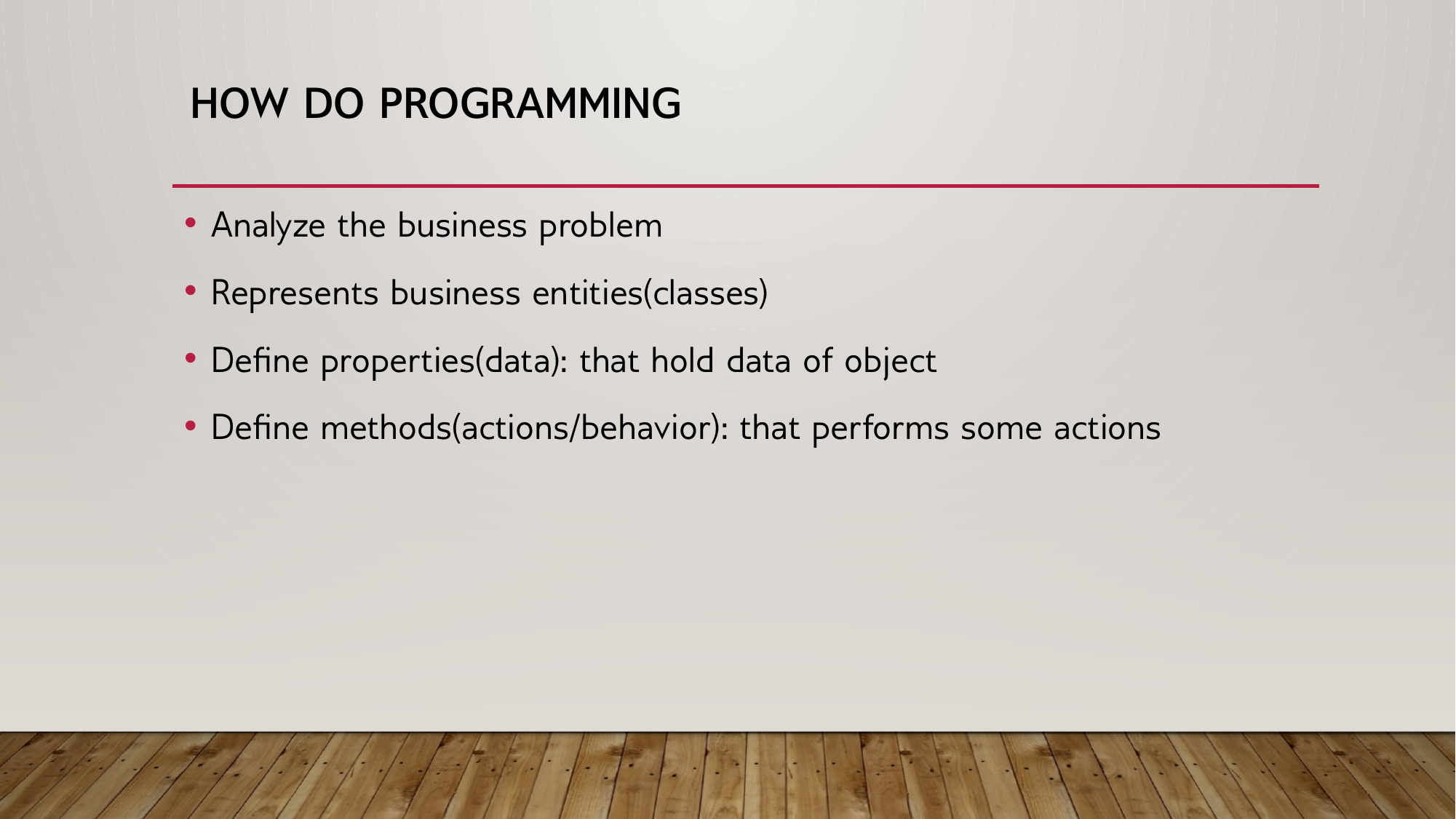

# How do programming
Analyze the business problem
Represents business entities(classes)
Define properties(data): that hold data of object
Define methods(actions/behavior): that performs some actions